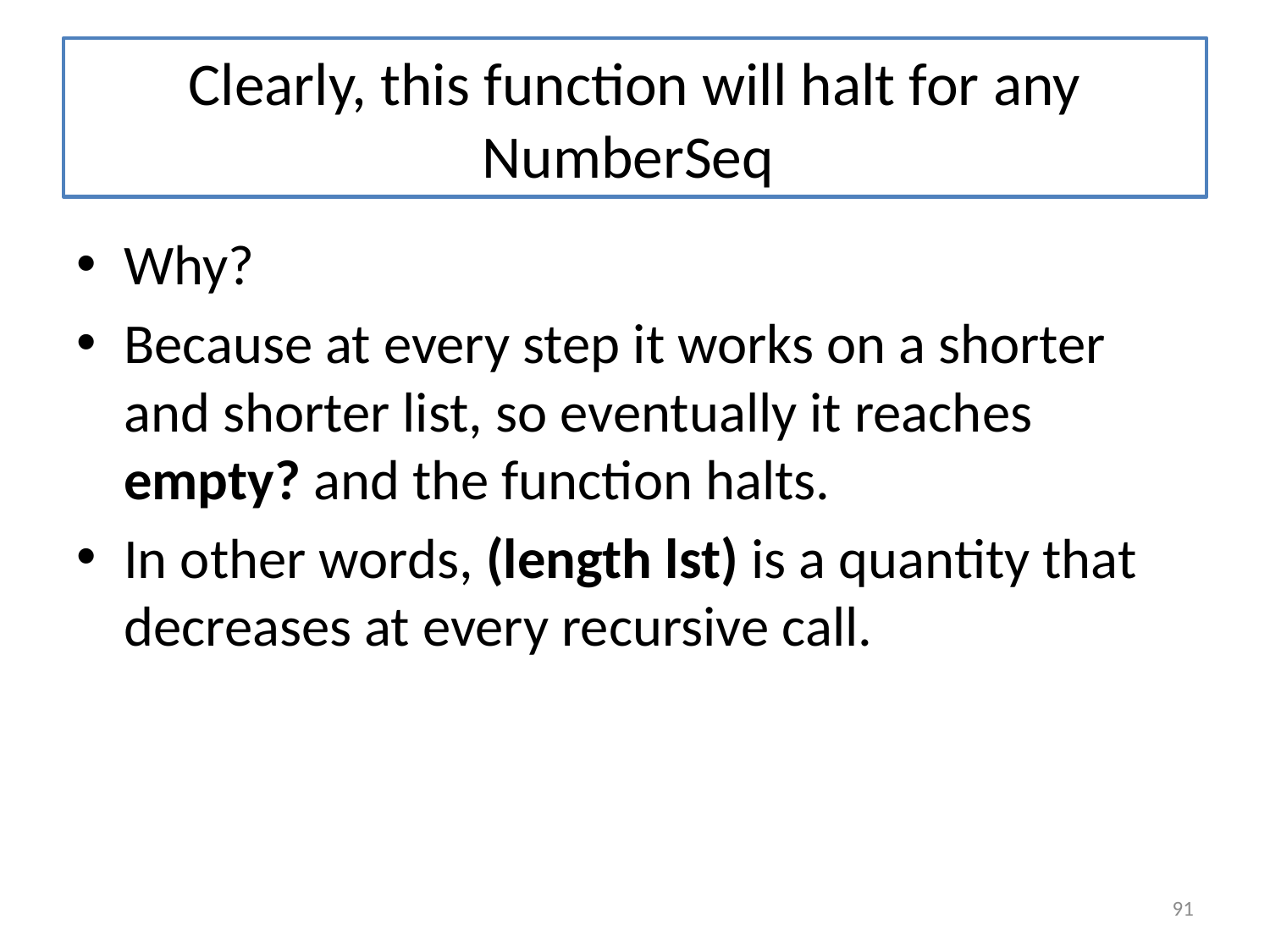

# Clearly, this function will halt for any NumberSeq
Why?
Because at every step it works on a shorter and shorter list, so eventually it reaches empty? and the function halts.
In other words, (length lst) is a quantity that decreases at every recursive call.
91